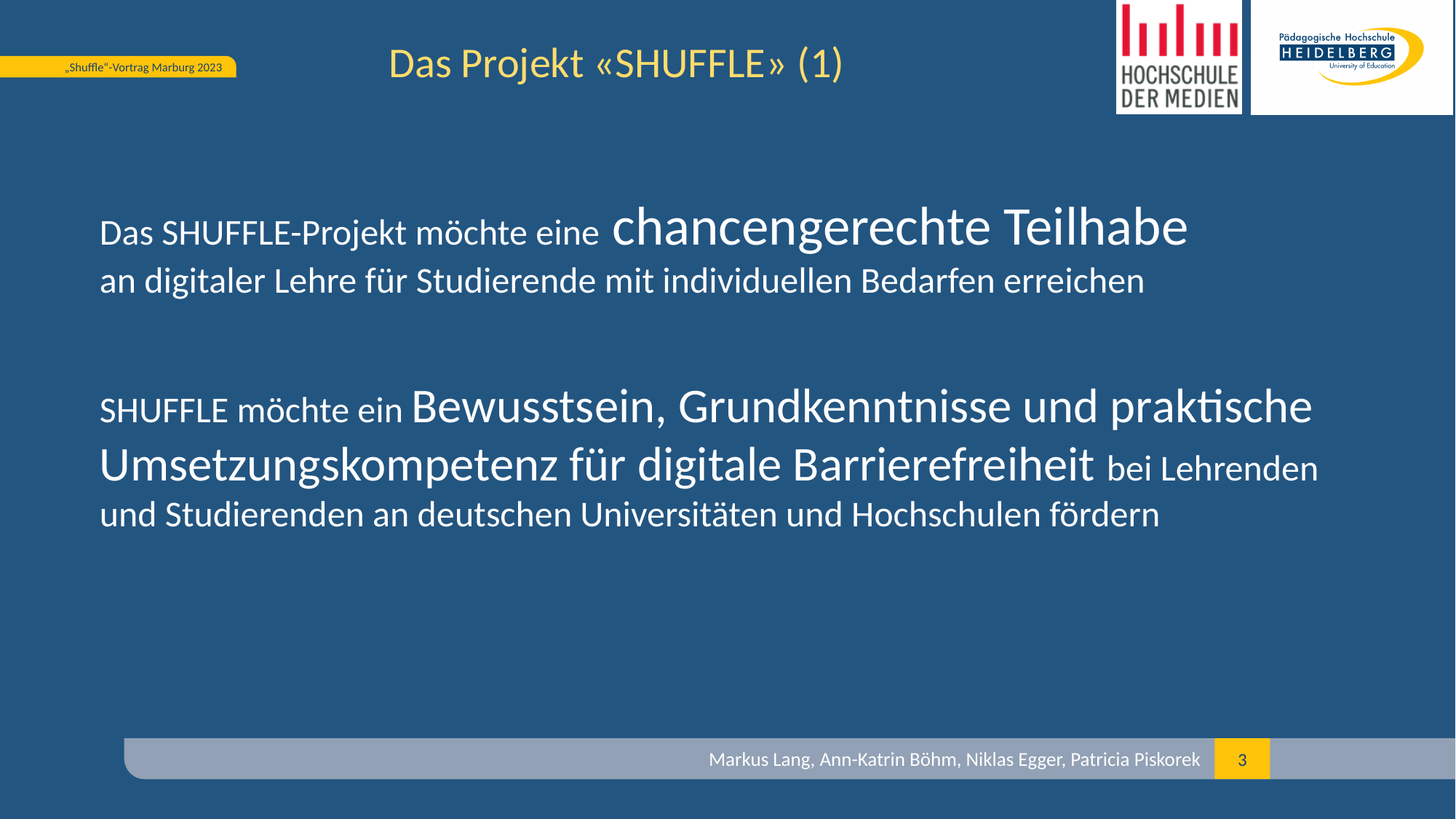

# Das Projekt «SHUFFLE» (1)
Das SHUFFLE-Projekt möchte eine chancengerechte Teilhabe
an digitaler Lehre für Studierende mit individuellen Bedarfen erreichen

SHUFFLE möchte ein Bewusstsein, Grundkenntnisse und praktische Umsetzungskompetenz für digitale Barrierefreiheit bei Lehrenden und Studierenden an deutschen Universitäten und Hochschulen fördern